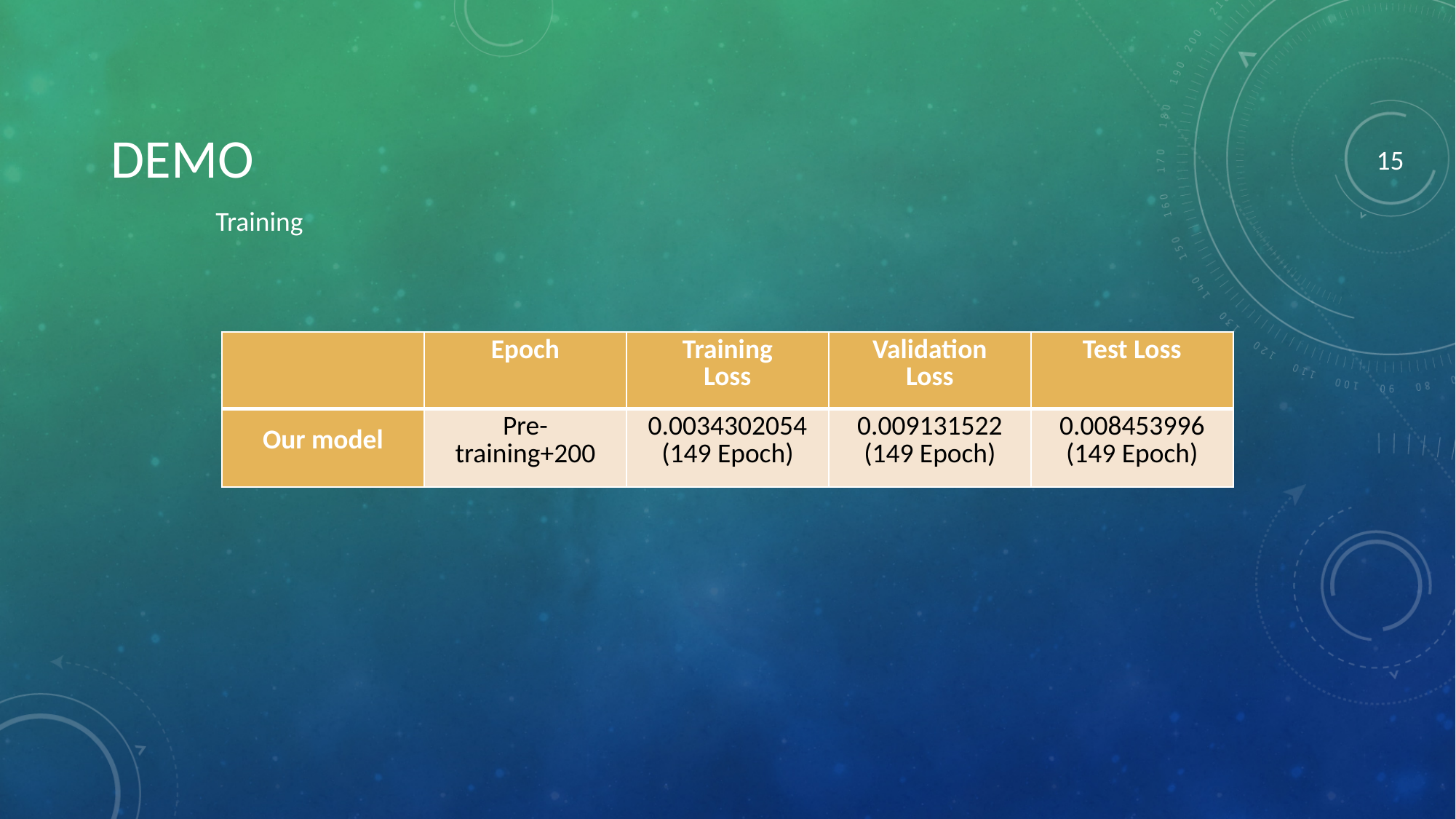

Demo
15
Training
|  | Epoch | Training Loss | Validation Loss | Test Loss |
| --- | --- | --- | --- | --- |
| Our model | Pre-training+200 | 0.0034302054 (149 Epoch) | 0.009131522 (149 Epoch) | 0.008453996 (149 Epoch) |